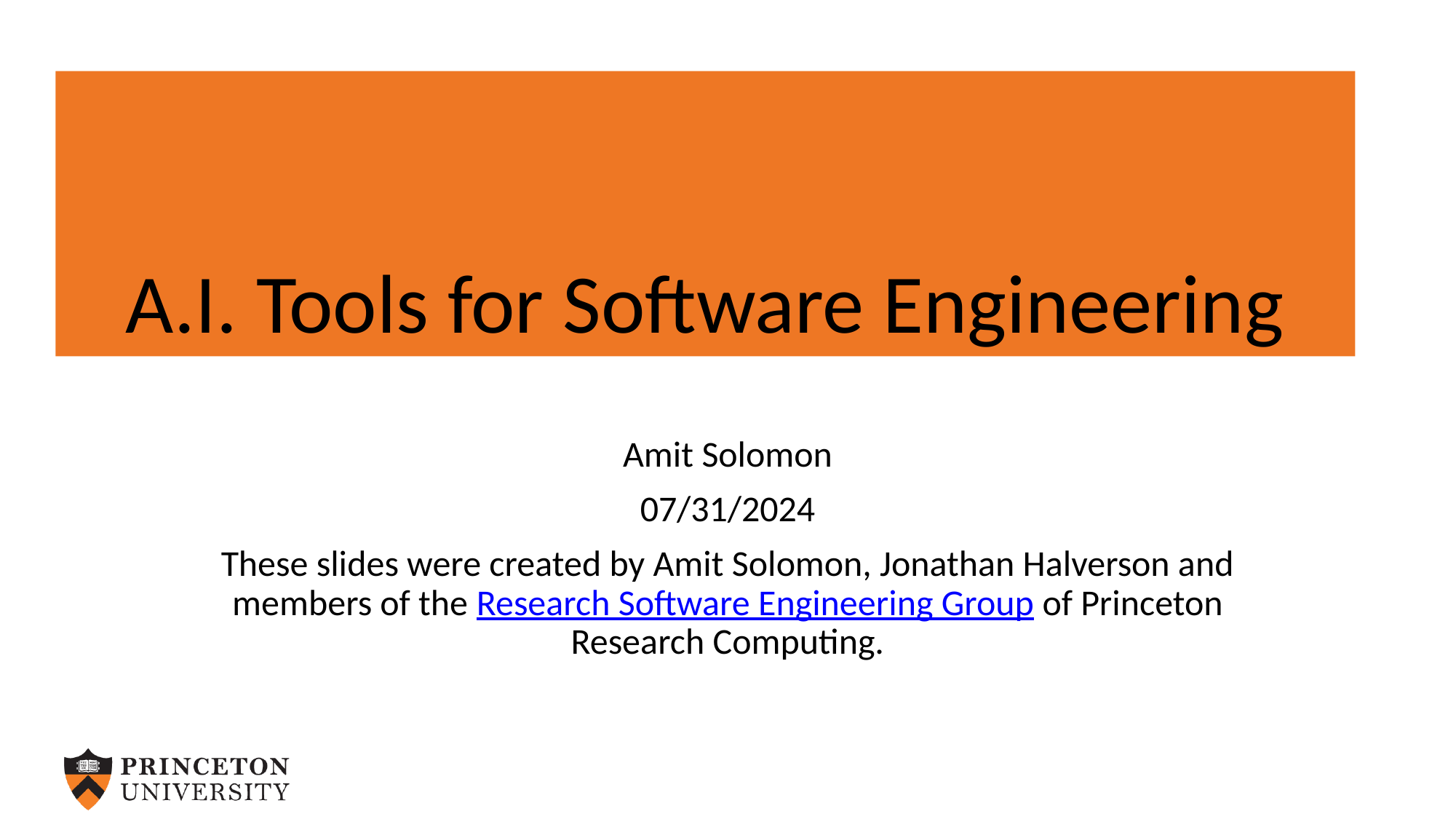

Amit Solomon
07/31/2024
These slides were created by Amit Solomon, Jonathan Halverson and members of the Research Software Engineering Group of Princeton Research Computing.